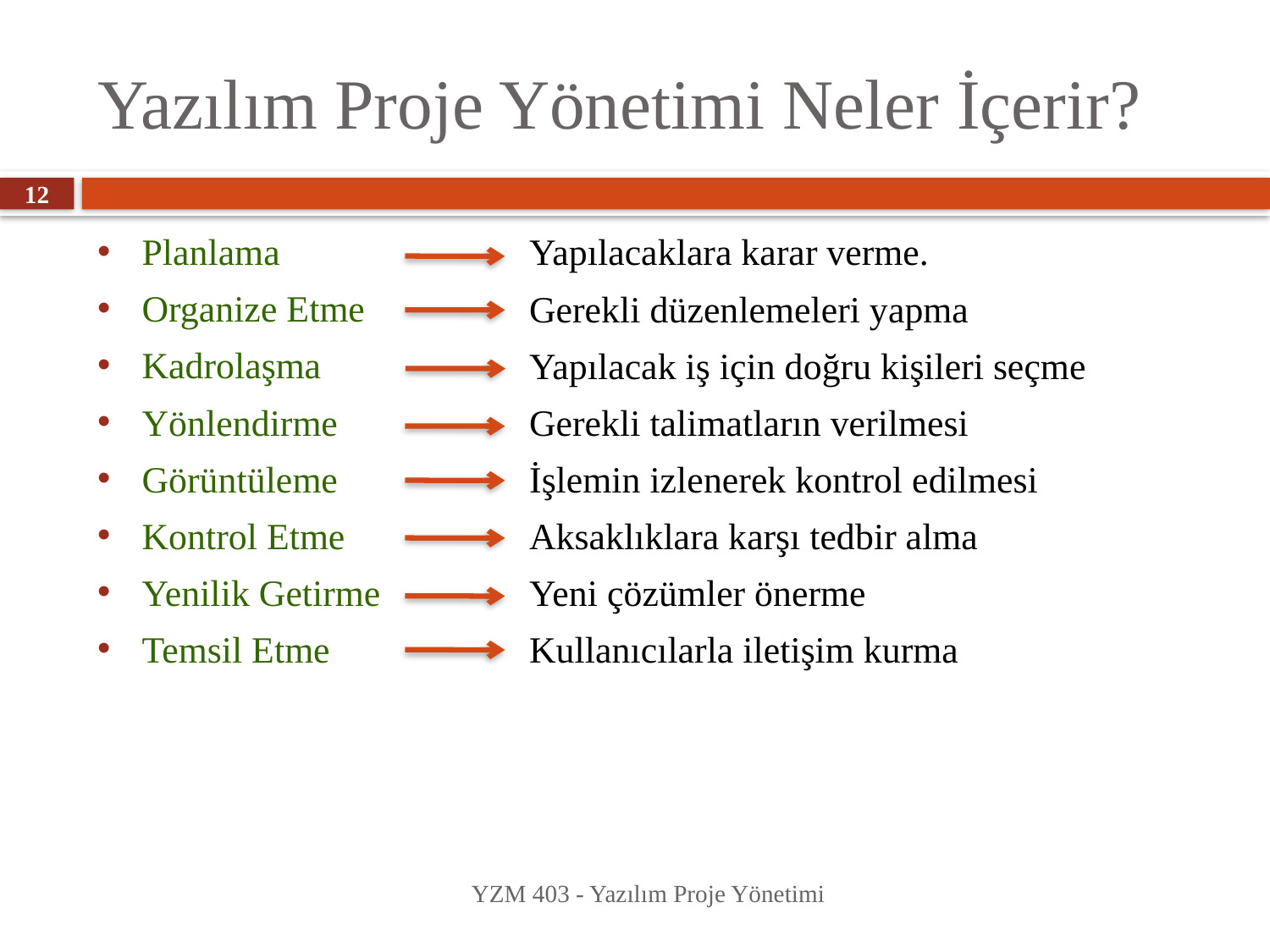

# Yazılım Proje Yönetimi Neler İçerir?
12
Planlama
Organize Etme
Kadrolaşma
Yönlendirme
Görüntüleme
Kontrol Etme
Yenilik Getirme
Temsil Etme
Yapılacaklara karar verme.
Gerekli düzenlemeleri yapma
Yapılacak iş için doğru kişileri seçme
Gerekli talimatların verilmesi
İşlemin izlenerek kontrol edilmesi
Aksaklıklara karşı tedbir alma
Yeni çözümler önerme
Kullanıcılarla iletişim kurma
YZM 403 - Yazılım Proje Yönetimi